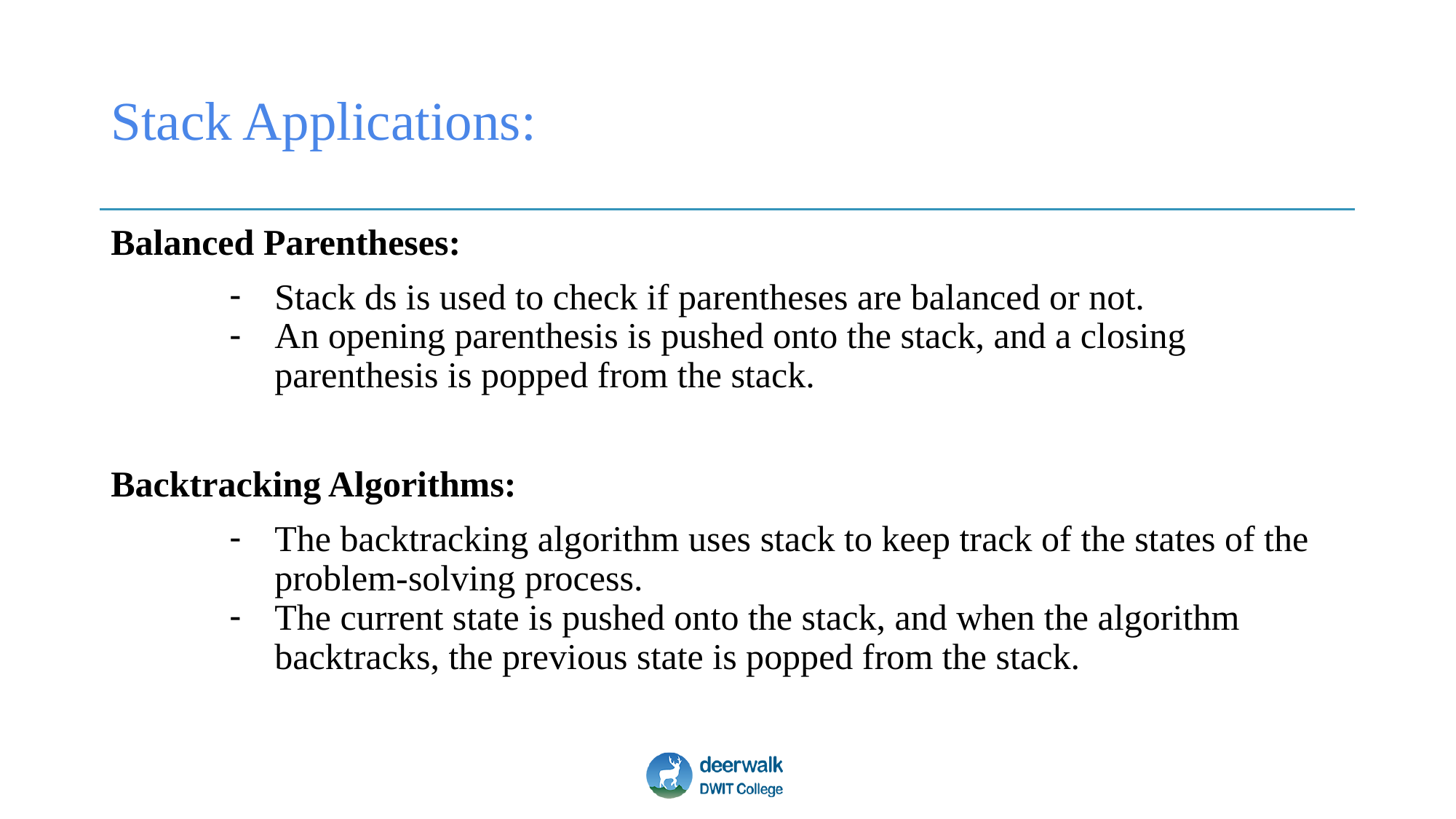

# Stack Applications:
Balanced Parentheses:
Stack ds is used to check if parentheses are balanced or not.
An opening parenthesis is pushed onto the stack, and a closing parenthesis is popped from the stack.

Backtracking Algorithms:
The backtracking algorithm uses stack to keep track of the states of the problem-solving process.
The current state is pushed onto the stack, and when the algorithm backtracks, the previous state is popped from the stack.